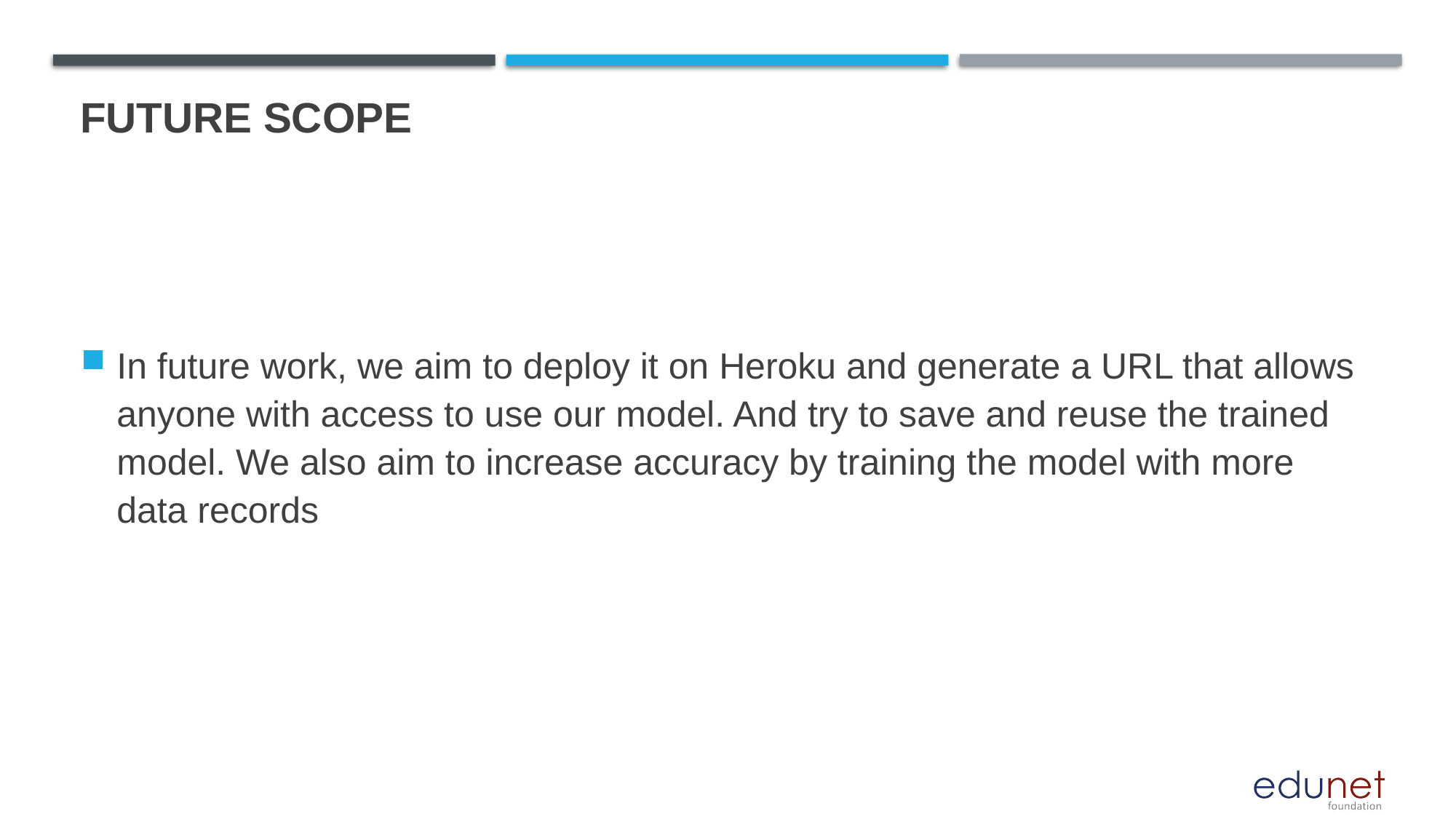

# Future scope
In future work, we aim to deploy it on Heroku and generate a URL that allows anyone with access to use our model. And try to save and reuse the trained model. We also aim to increase accuracy by training the model with more data records